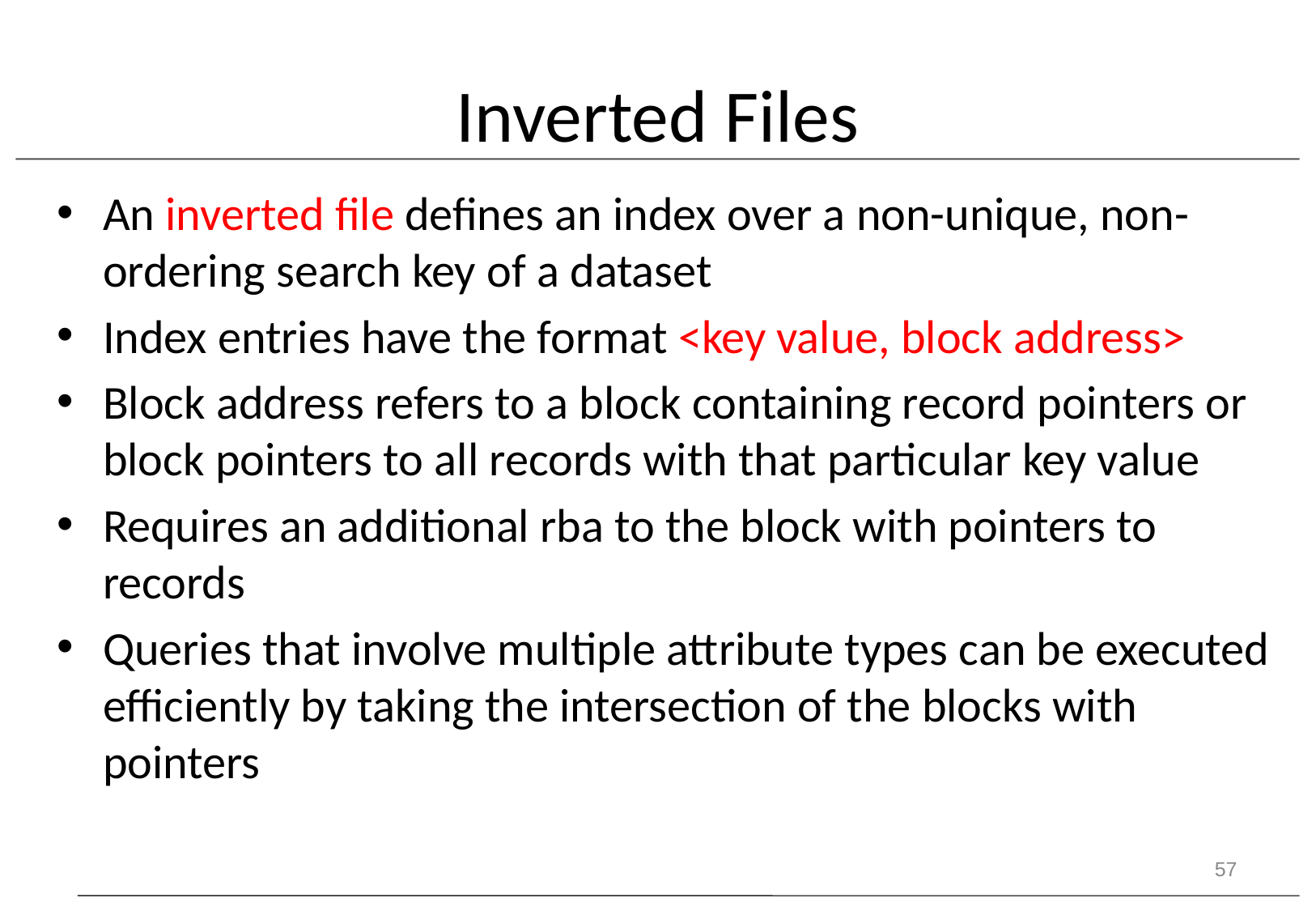

# Inverted Files
An inverted file defines an index over a non-unique, non-ordering search key of a dataset
Index entries have the format <key value, block address>
Block address refers to a block containing record pointers or block pointers to all records with that particular key value
Requires an additional rba to the block with pointers to records
Queries that involve multiple attribute types can be executed efficiently by taking the intersection of the blocks with pointers
57